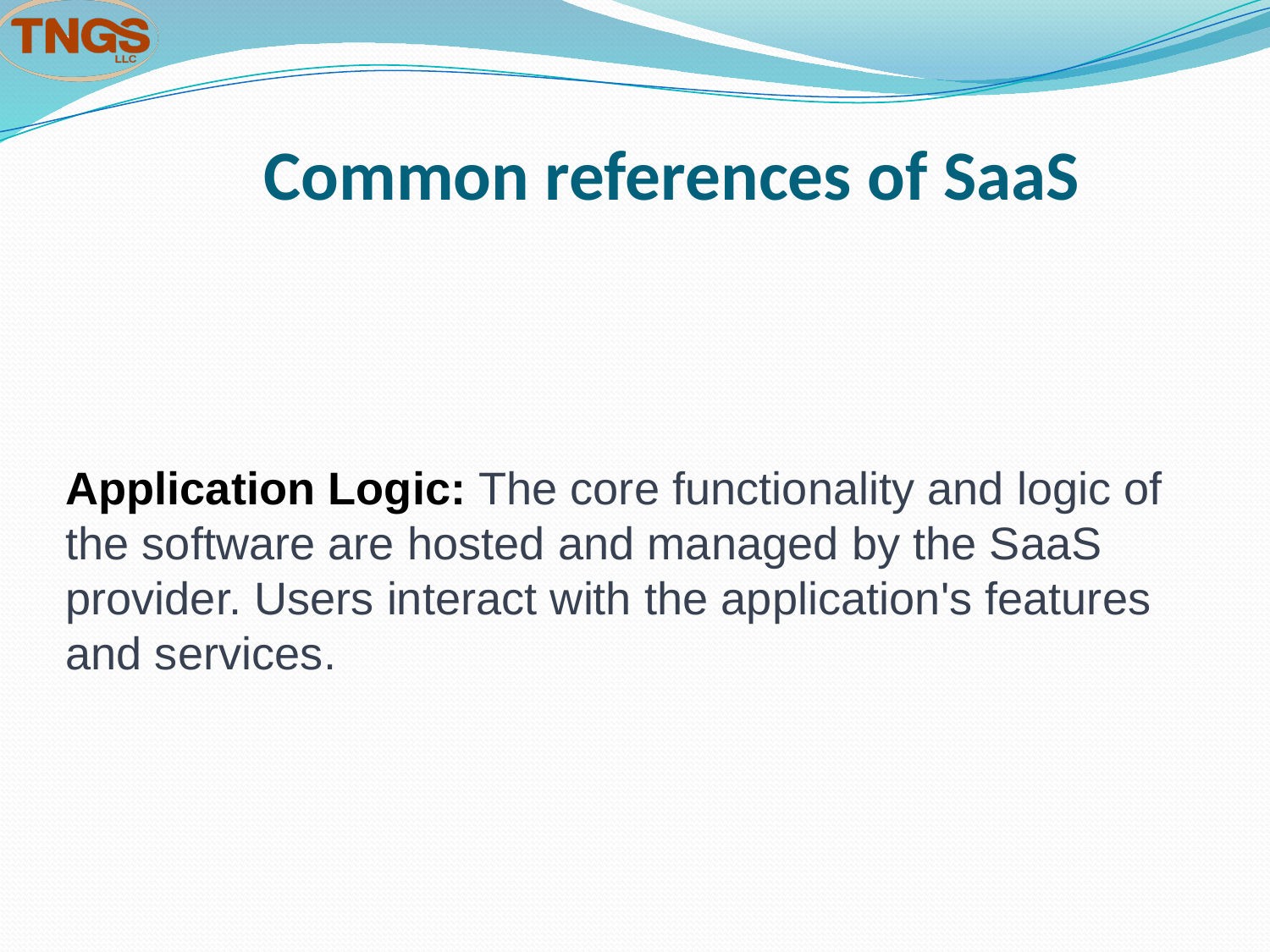

# Common references of SaaS
Application Logic: The core functionality and logic of the software are hosted and managed by the SaaS provider. Users interact with the application's features and services.